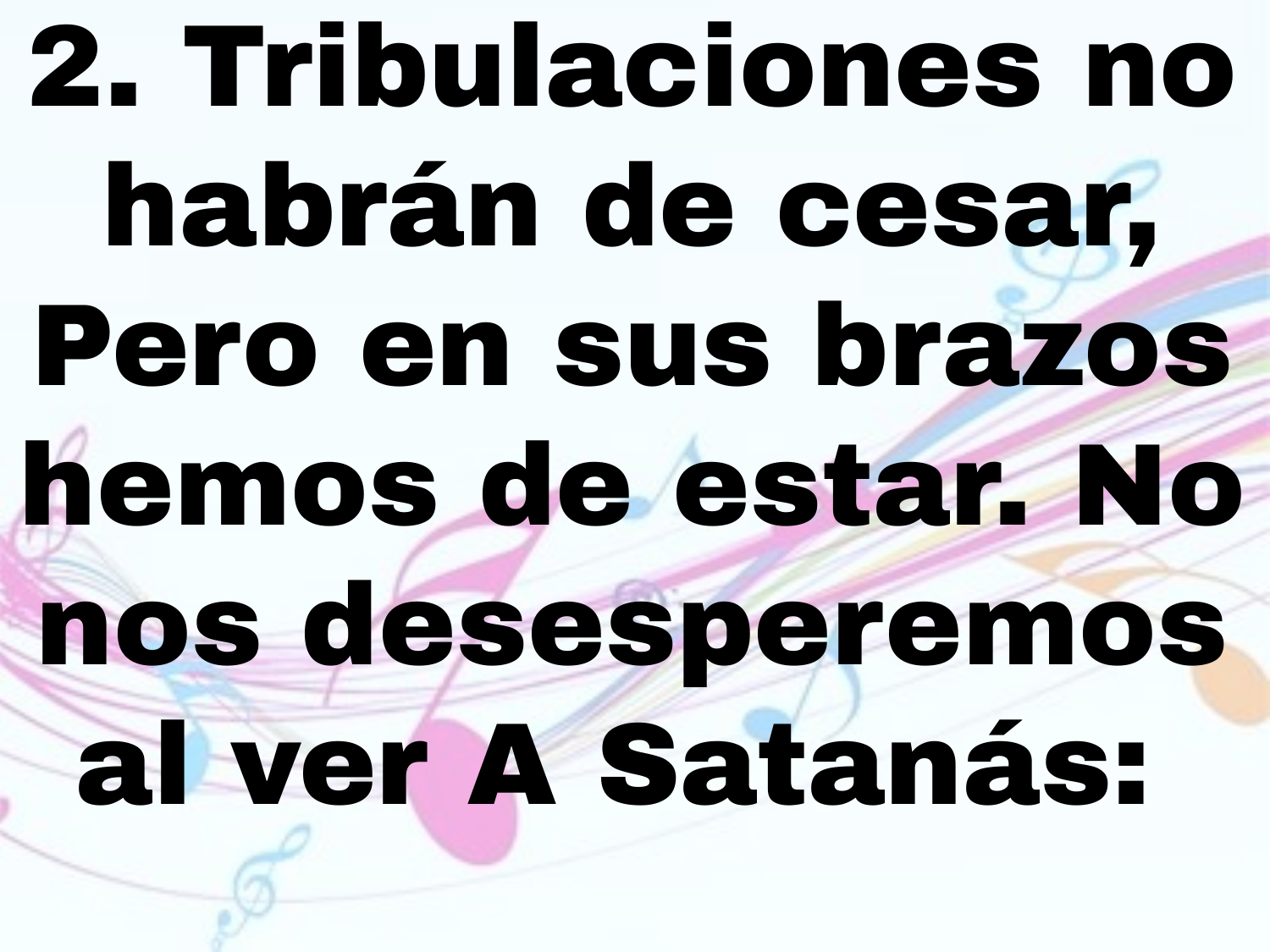

2. Tribulaciones no habrán de cesar,
Pero en sus brazos hemos de estar. No nos desesperemos al ver A Satanás: